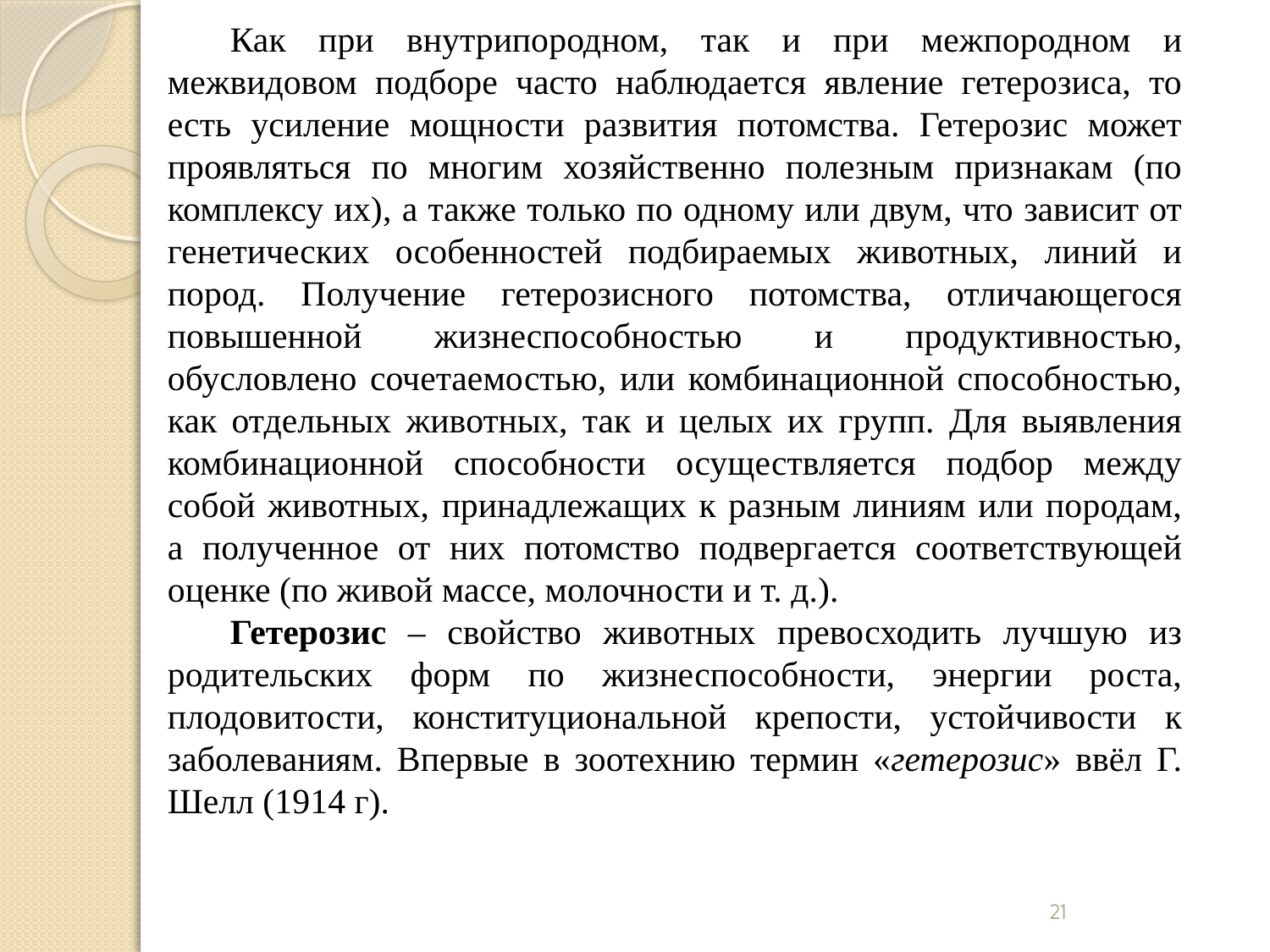

Как при внутрипородном, так и при межпородном и межвидовом подборе часто наблюдается явление гетерозиса, то есть усиление мощности развития потомства. Гетерозис может проявляться по многим хозяйственно полезным признакам (по комплексу их), а также только по одному или двум, что зависит от генетических особенностей подбираемых животных, линий и пород. Получение гетерозисного потомства, отличающегося повышенной жизнеспособностью и продуктивностью, обусловлено сочетаемостью, или комбинационной способностью, как отдельных животных, так и целых их групп. Для выявления комбинационной способности осуществляется подбор между собой животных, принадлежащих к разным линиям или породам, а полученное от них потомство подвергается соответствующей оценке (по живой массе, молочности и т. д.).
Гетерозис – свойство животных превосходить лучшую из родительских форм по жизнеспособности, энергии роста, плодовитости, конституциональной крепости, устойчивости к заболеваниям. Впервые в зоотехнию термин «гетерозис» ввёл Г. Шелл (1914 г).
21